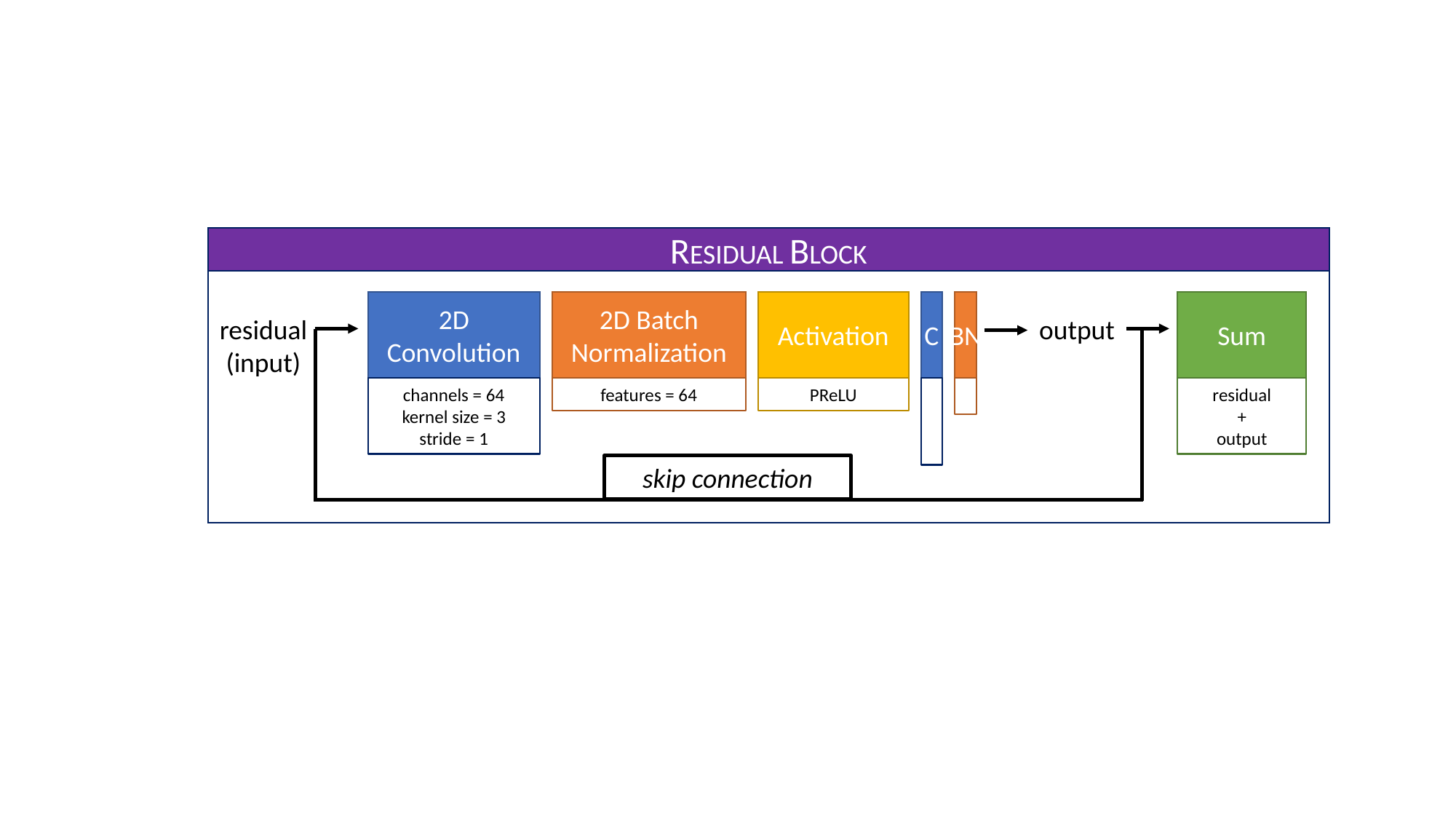

RESIDUAL BLOCK

BN
Sum
2D Convolution
2D Batch Normalization
Activation
C
residual
(input)
output
PReLU

residual
+
output
channels = 64
kernel size = 3
stride = 1
features = 64

skip connection